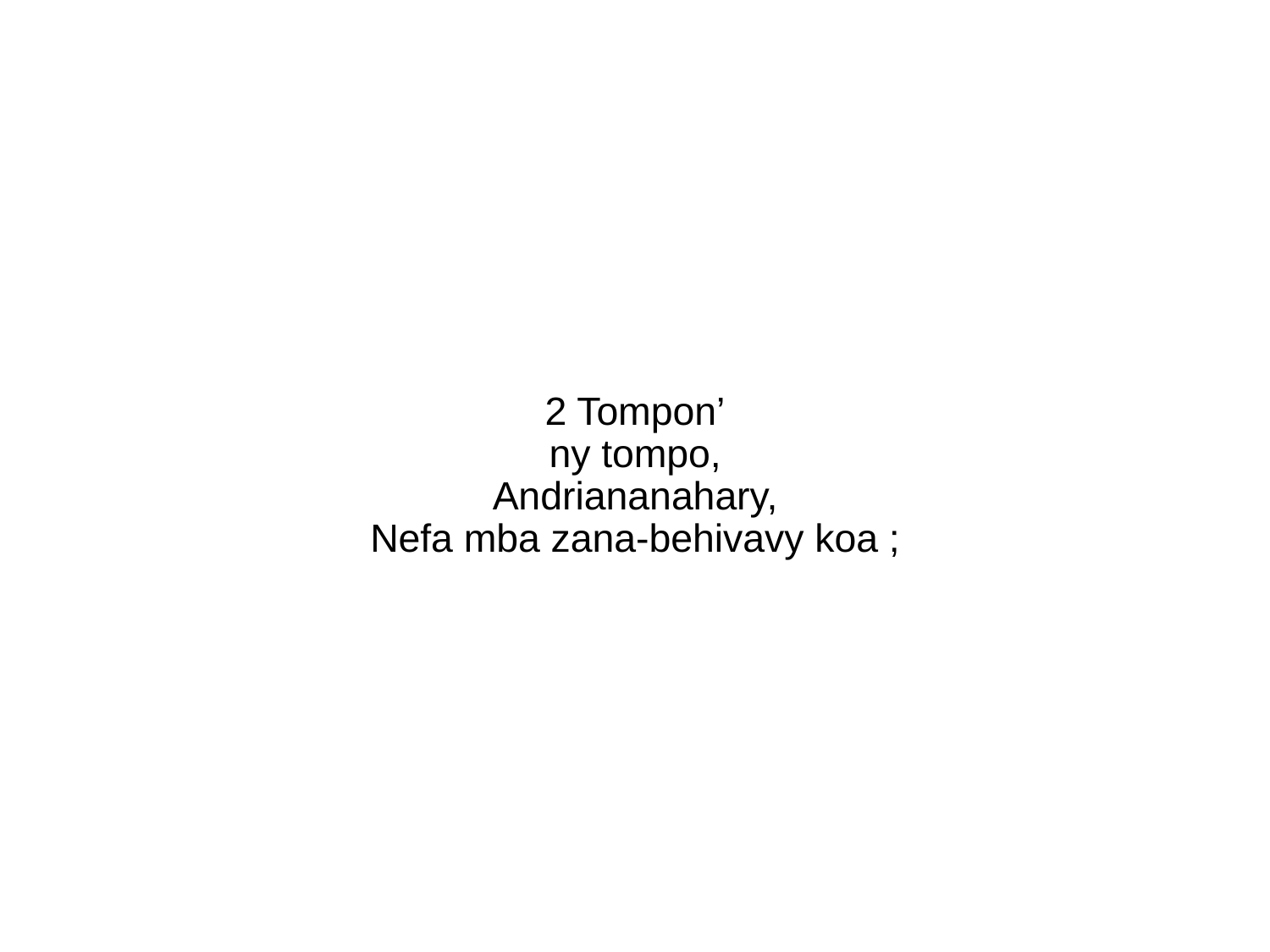

2 Tompon’
ny tompo,
Andriananahary,
Nefa mba zana-behivavy koa ;